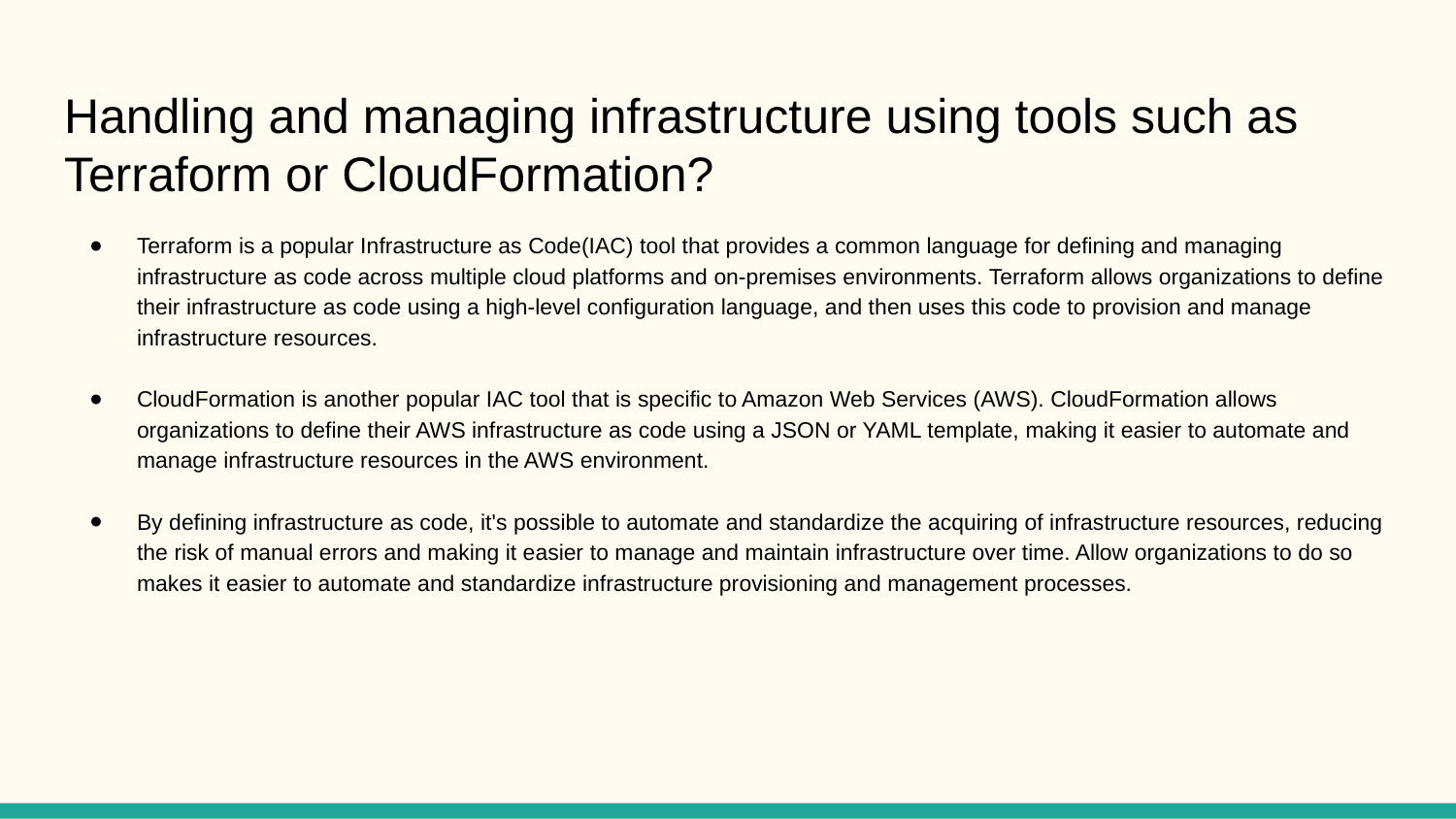

# Handling and managing infrastructure using tools such as Terraform or CloudFormation?

Terraform is a popular Infrastructure as Code(IAC) tool that provides a common language for defining and managing infrastructure as code across multiple cloud platforms and on-premises environments. Terraform allows organizations to define their infrastructure as code using a high-level configuration language, and then uses this code to provision and manage infrastructure resources.

CloudFormation is another popular IAC tool that is specific to Amazon Web Services (AWS). CloudFormation allows organizations to define their AWS infrastructure as code using a JSON or YAML template, making it easier to automate and manage infrastructure resources in the AWS environment.

By defining infrastructure as code, it's possible to automate and standardize the acquiring of infrastructure resources, reducing the risk of manual errors and making it easier to manage and maintain infrastructure over time. Allow organizations to do so makes it easier to automate and standardize infrastructure provisioning and management processes.